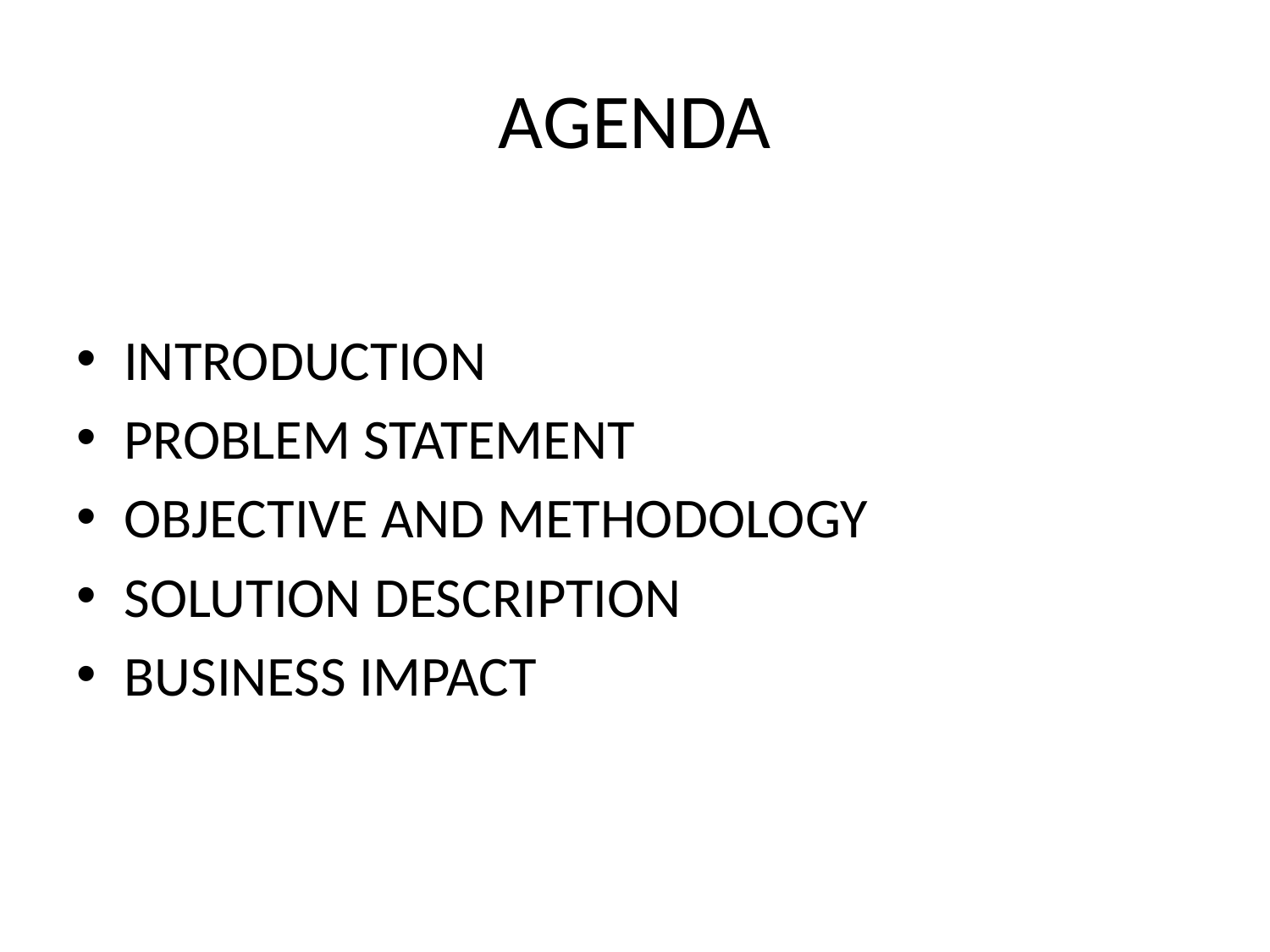

# AGENDA
INTRODUCTION
PROBLEM STATEMENT
OBJECTIVE AND METHODOLOGY
SOLUTION DESCRIPTION
BUSINESS IMPACT